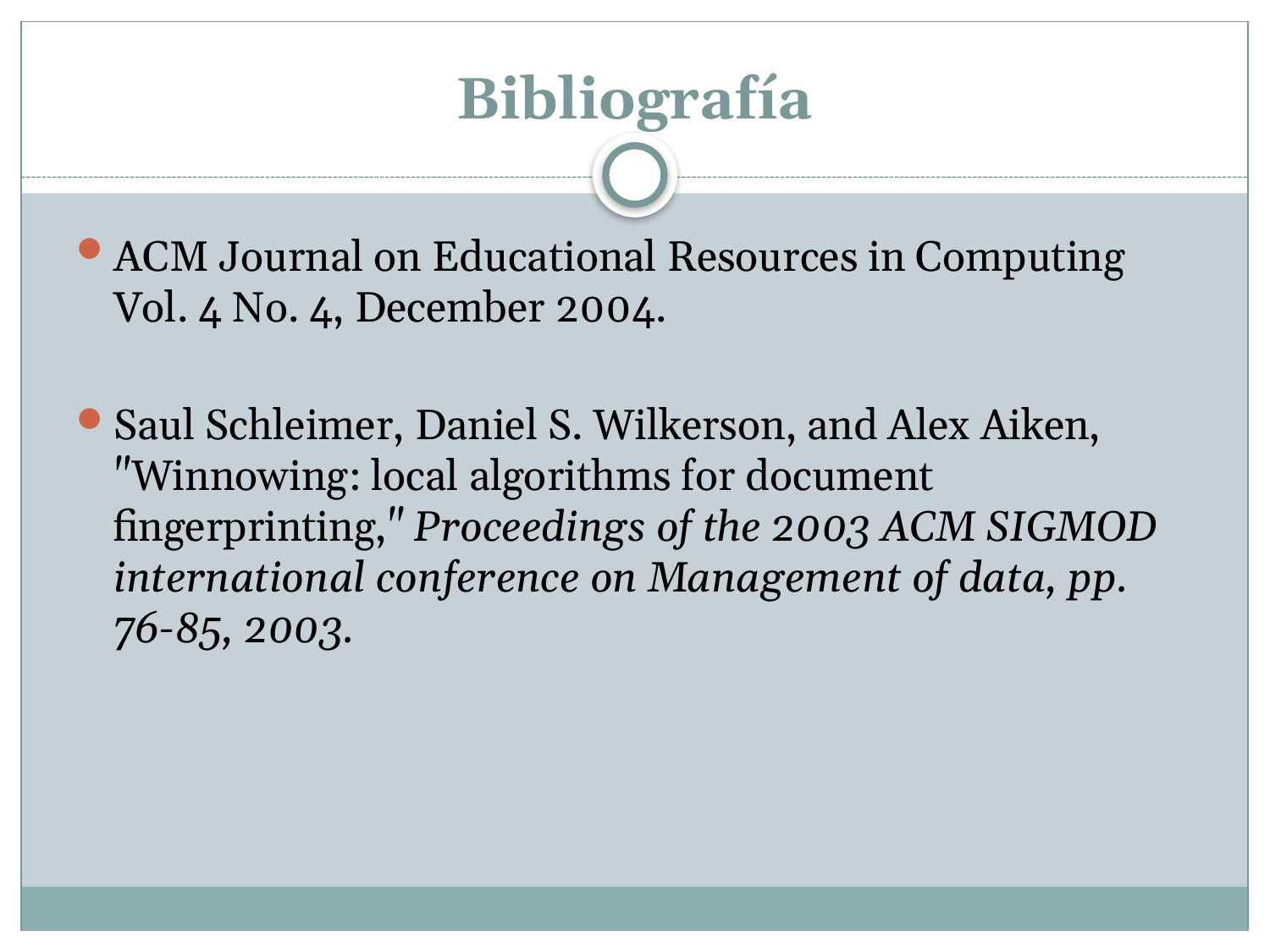

# Bibliografía
ACM Journal on Educational Resources in Computing Vol. 4 No. 4, December 2004.

Saul Schleimer, Daniel S. Wilkerson, and Alex Aiken, "Winnowing: local algorithms for document fingerprinting," Proceedings of the 2003 ACM SIGMOD international conference on Management of data, pp. 76-85, 2003.